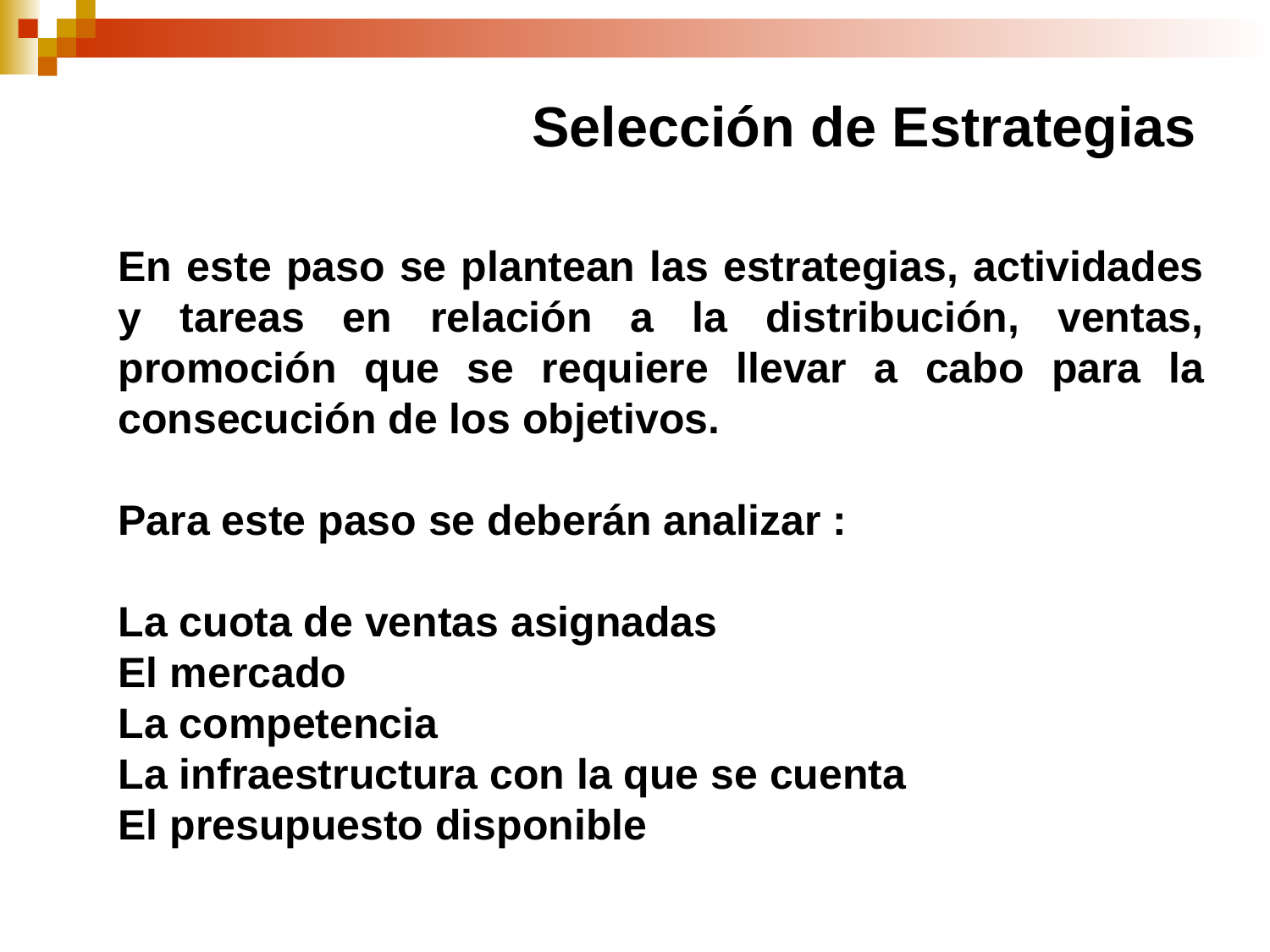

Selección de Estrategias
En este paso se plantean las estrategias, actividades y tareas en relación a la distribución, ventas, promoción que se requiere llevar a cabo para la consecución de los objetivos.

Para este paso se deberán analizar :

La cuota de ventas asignadas
El mercado
La competencia
La infraestructura con la que se cuenta
El presupuesto disponible